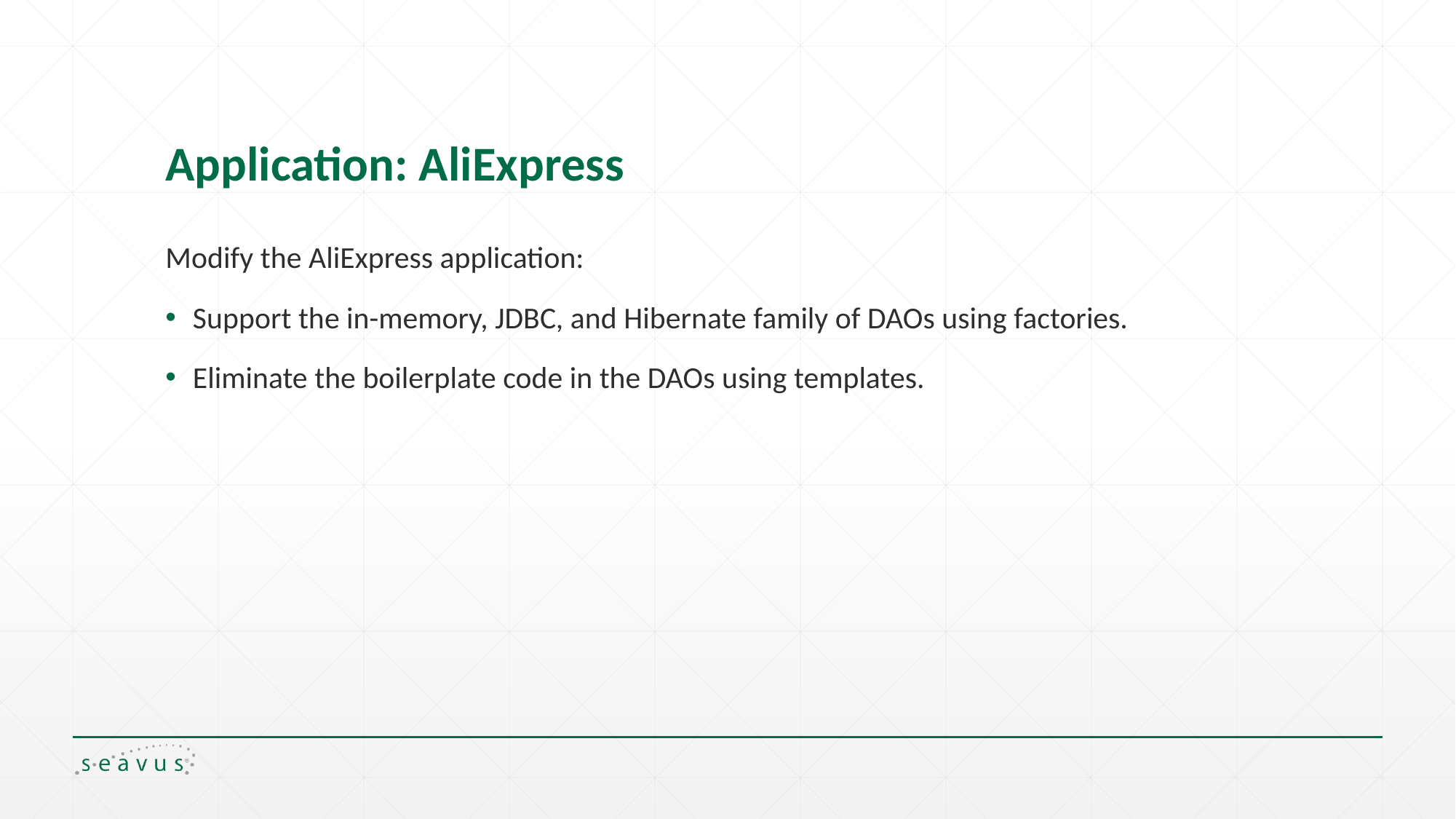

# Application: AliExpress
Modify the AliExpress application:
Support the in-memory, JDBC, and Hibernate family of DAOs using factories.
Eliminate the boilerplate code in the DAOs using templates.